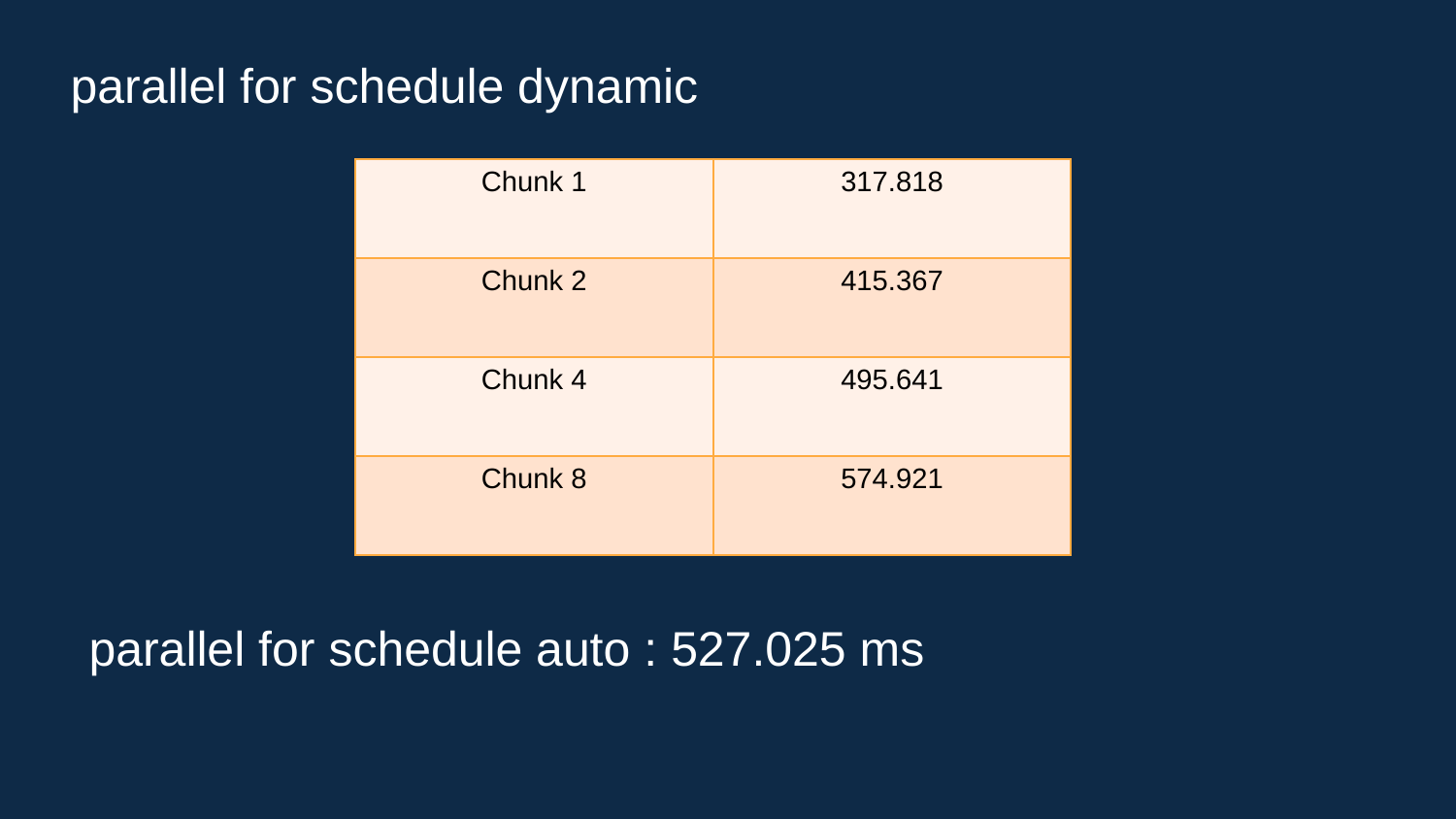

parallel for schedule dynamic
| Chunk 1 | 317.818 |
| --- | --- |
| Chunk 2 | 415.367 |
| Chunk 4 | 495.641 |
| Chunk 8 | 574.921 |
parallel for schedule auto : 527.025 ms